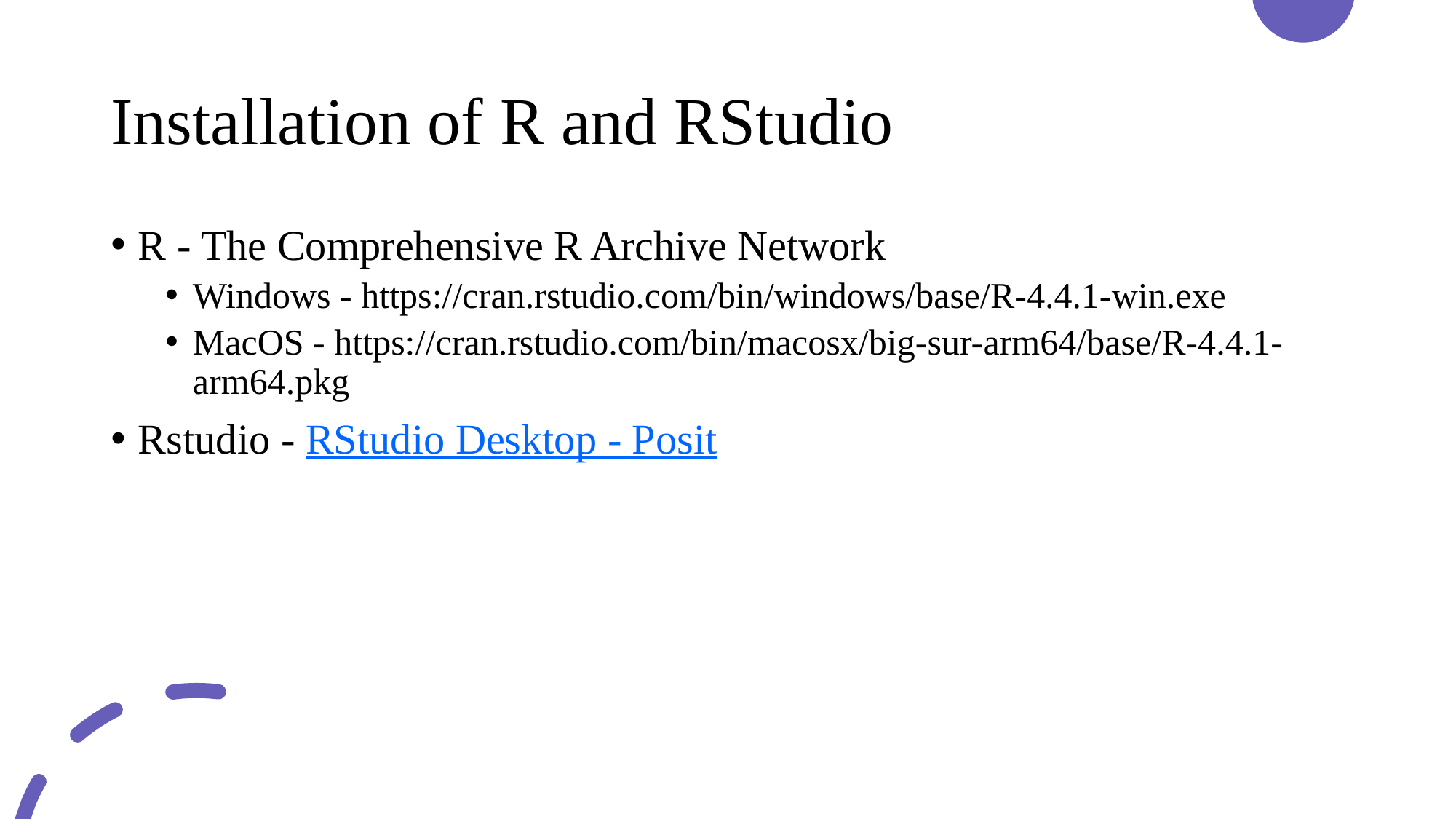

# Installation of R and RStudio
R - The Comprehensive R Archive Network
Windows - https://cran.rstudio.com/bin/windows/base/R-4.4.1-win.exe
MacOS - https://cran.rstudio.com/bin/macosx/big-sur-arm64/base/R-4.4.1-arm64.pkg
Rstudio - RStudio Desktop - Posit